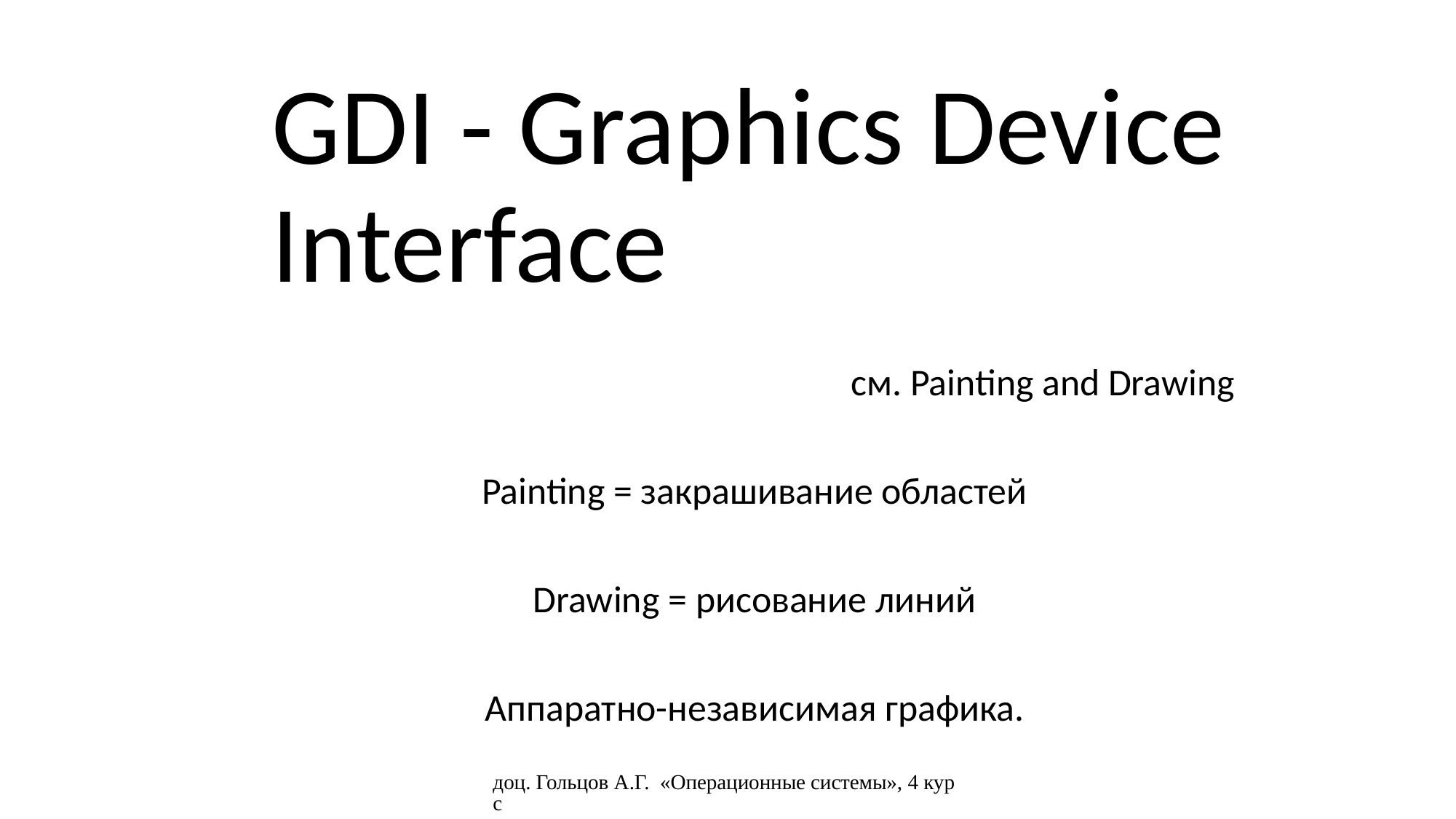

# GDI - Graphics Device Interface
см. Painting and Drawing

Painting = закрашивание областей

Drawing = рисование линий

Аппаратно-независимая графика.
доц. Гольцов А.Г.  «Операционные системы», 4 курс